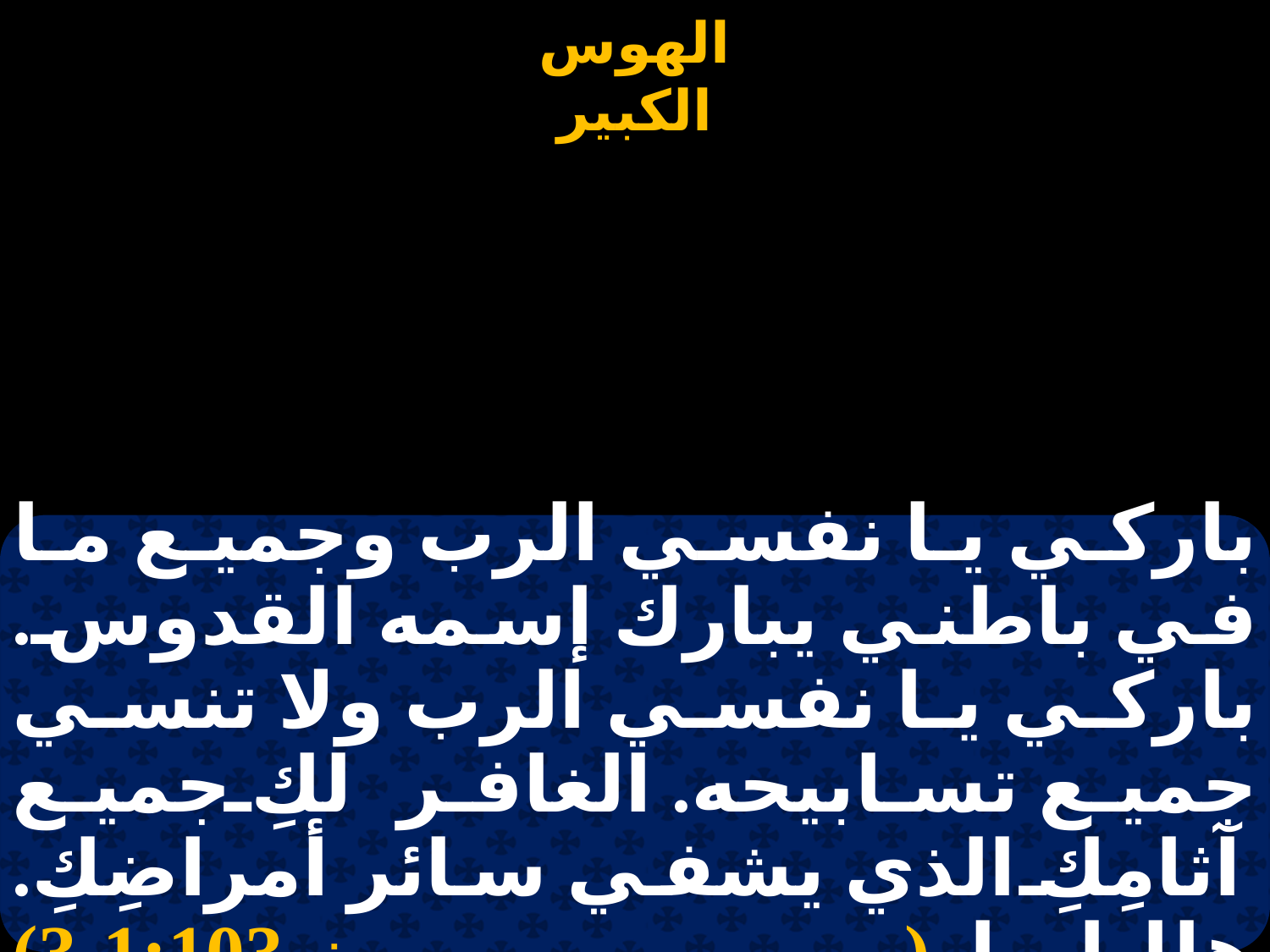

#

باركي يا نفسي الرب وجميع ما في باطني يبارك إسمه القدوس. باركي يا نفسي الرب ولا تنسي جميع تسابيحه. الغافر لكِ جميع آثامِكِ الذي يشفي سائر أمراضِكِ. هلليلويا. (مز 1:103-3)